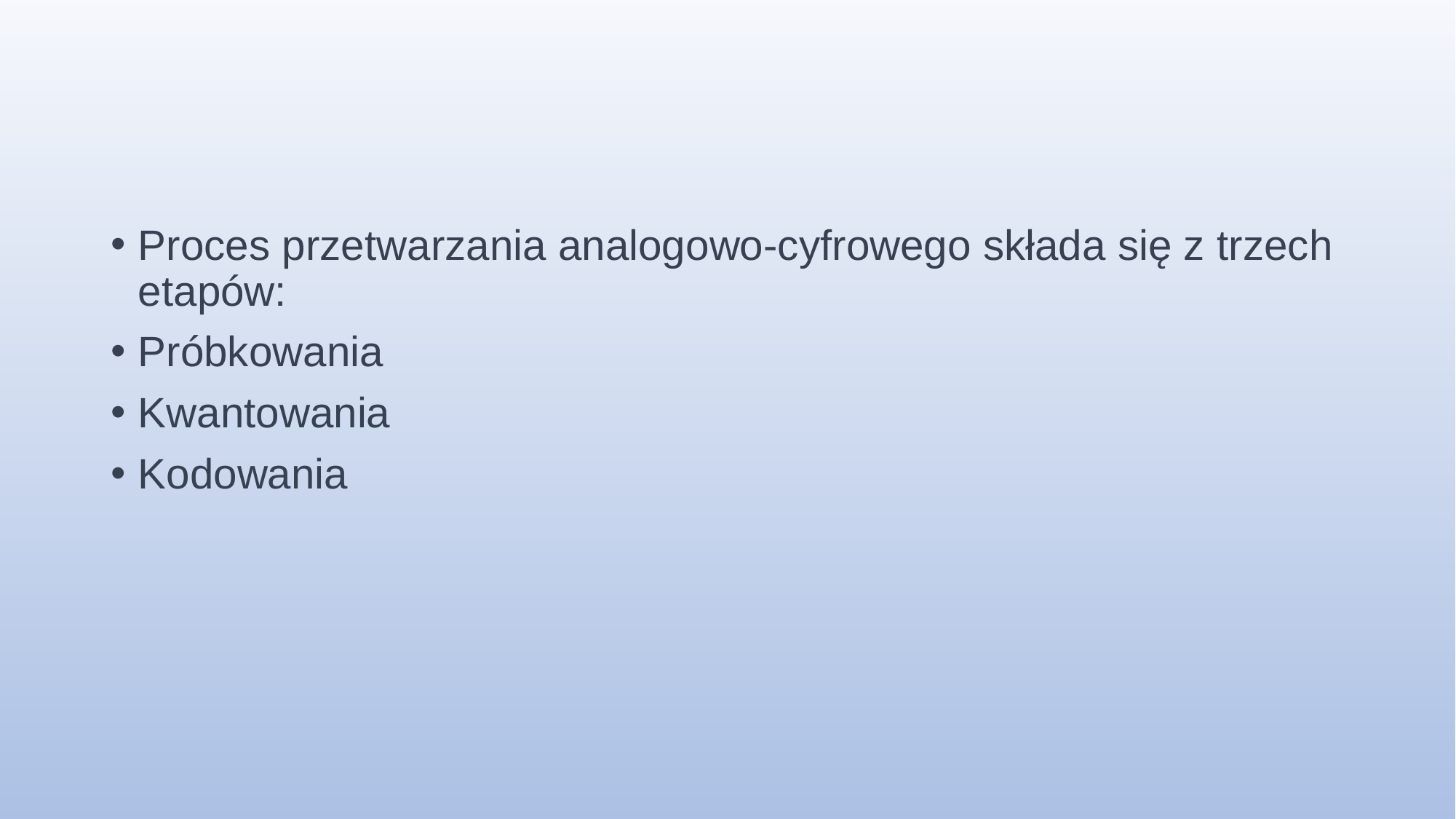

Proces przetwarzania analogowo-cyfrowego składa się z trzech etapów:
Próbkowania
Kwantowania
Kodowania